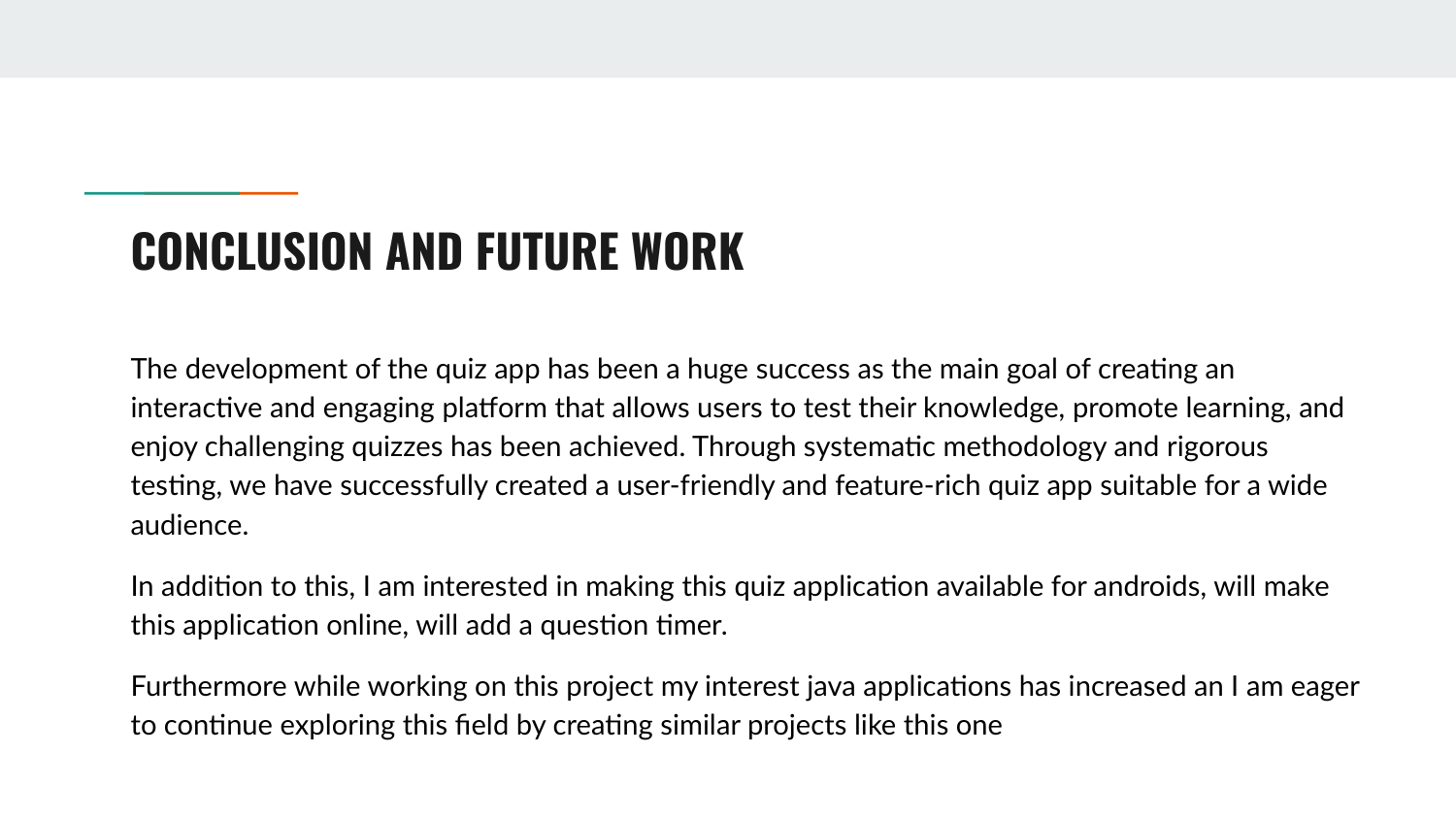

# CONCLUSION AND FUTURE WORK
The development of the quiz app has been a huge success as the main goal of creating an interactive and engaging platform that allows users to test their knowledge, promote learning, and enjoy challenging quizzes has been achieved. Through systematic methodology and rigorous testing, we have successfully created a user-friendly and feature-rich quiz app suitable for a wide audience.

In addition to this, I am interested in making this quiz application available for androids, will make this application online, will add a question timer.

Furthermore while working on this project my interest java applications has increased an I am eager to continue exploring this field by creating similar projects like this one